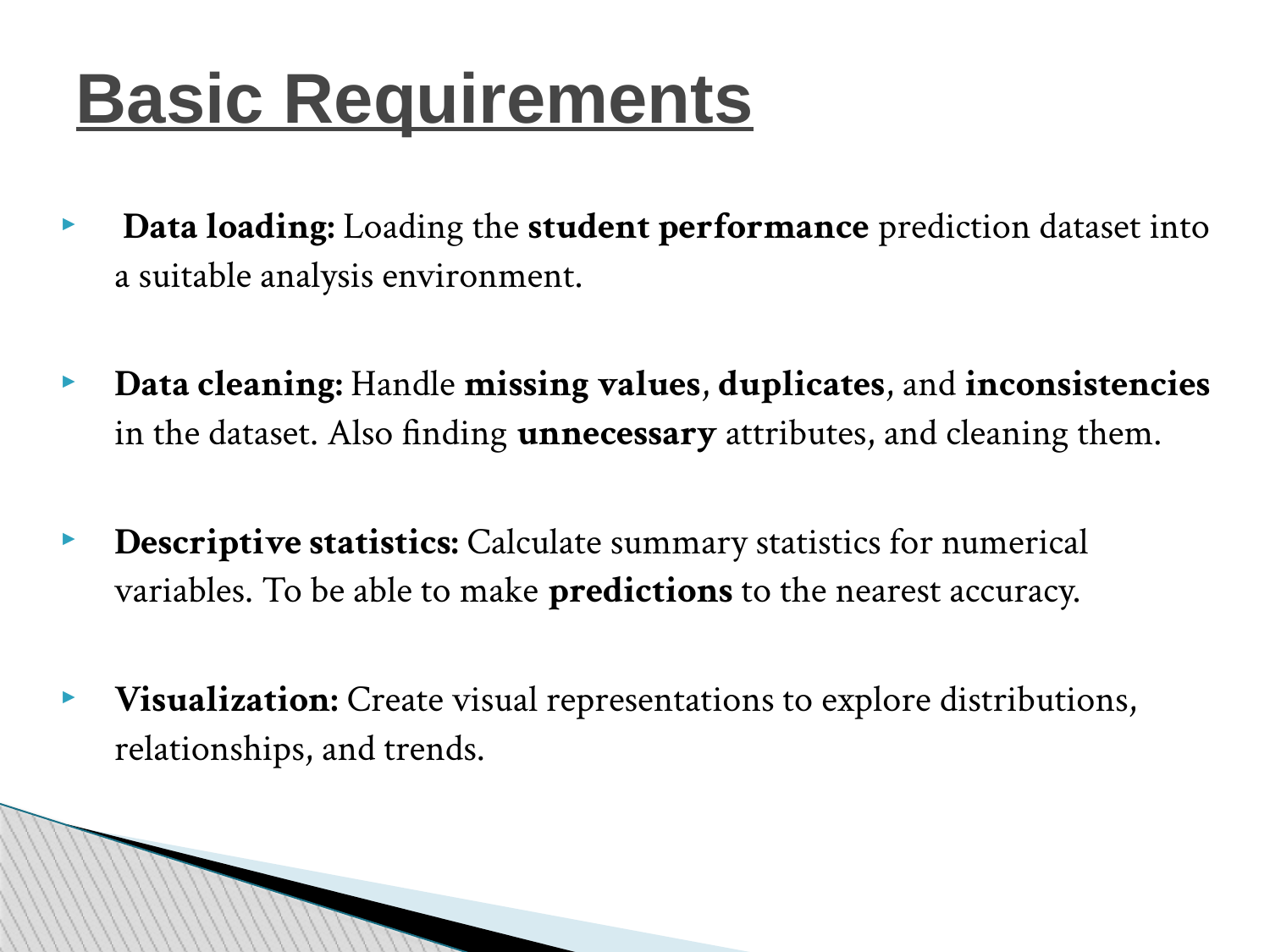

Basic Requirements
 Data loading: Loading the student performance prediction dataset into a suitable analysis environment.

Data cleaning: Handle missing values, duplicates, and inconsistencies in the dataset. Also finding unnecessary attributes, and cleaning them.

Descriptive statistics: Calculate summary statistics for numerical variables. To be able to make predictions to the nearest accuracy.

Visualization: Create visual representations to explore distributions, relationships, and trends.